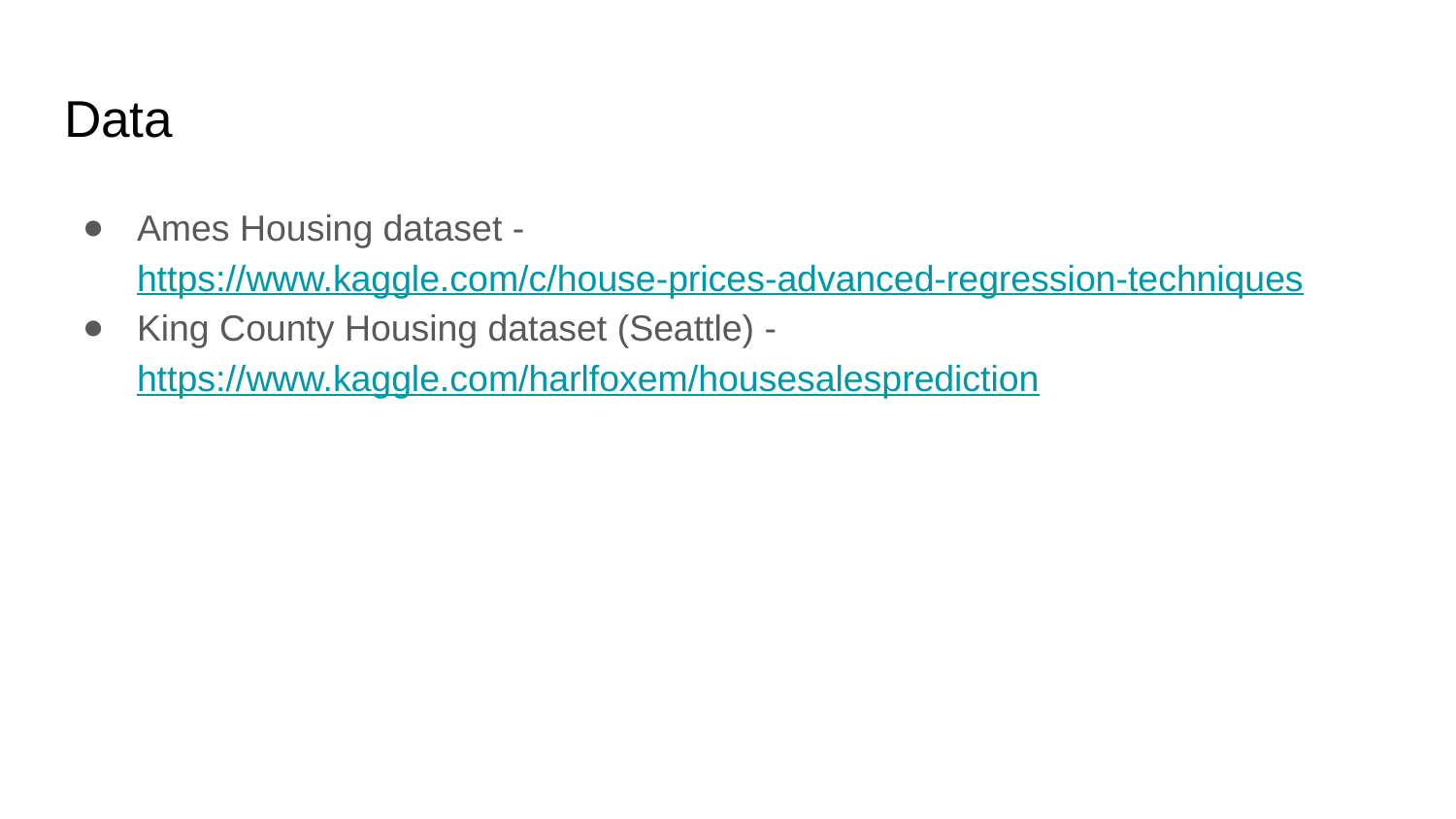

# Data
Ames Housing dataset - https://www.kaggle.com/c/house-prices-advanced-regression-techniques
King County Housing dataset (Seattle) - https://www.kaggle.com/harlfoxem/housesalesprediction